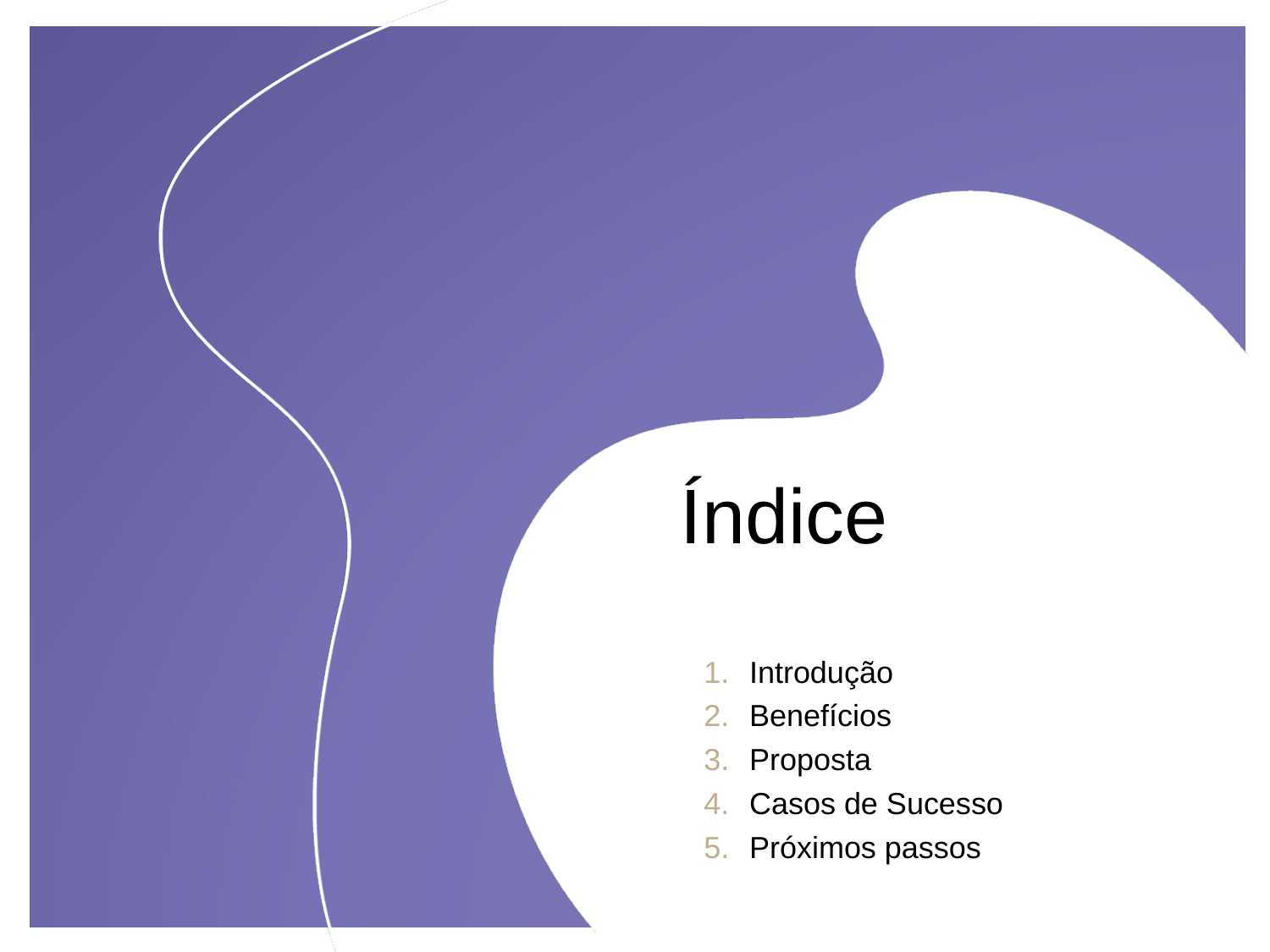

Introdução
Benefícios
Proposta
Casos de Sucesso
Próximos passos